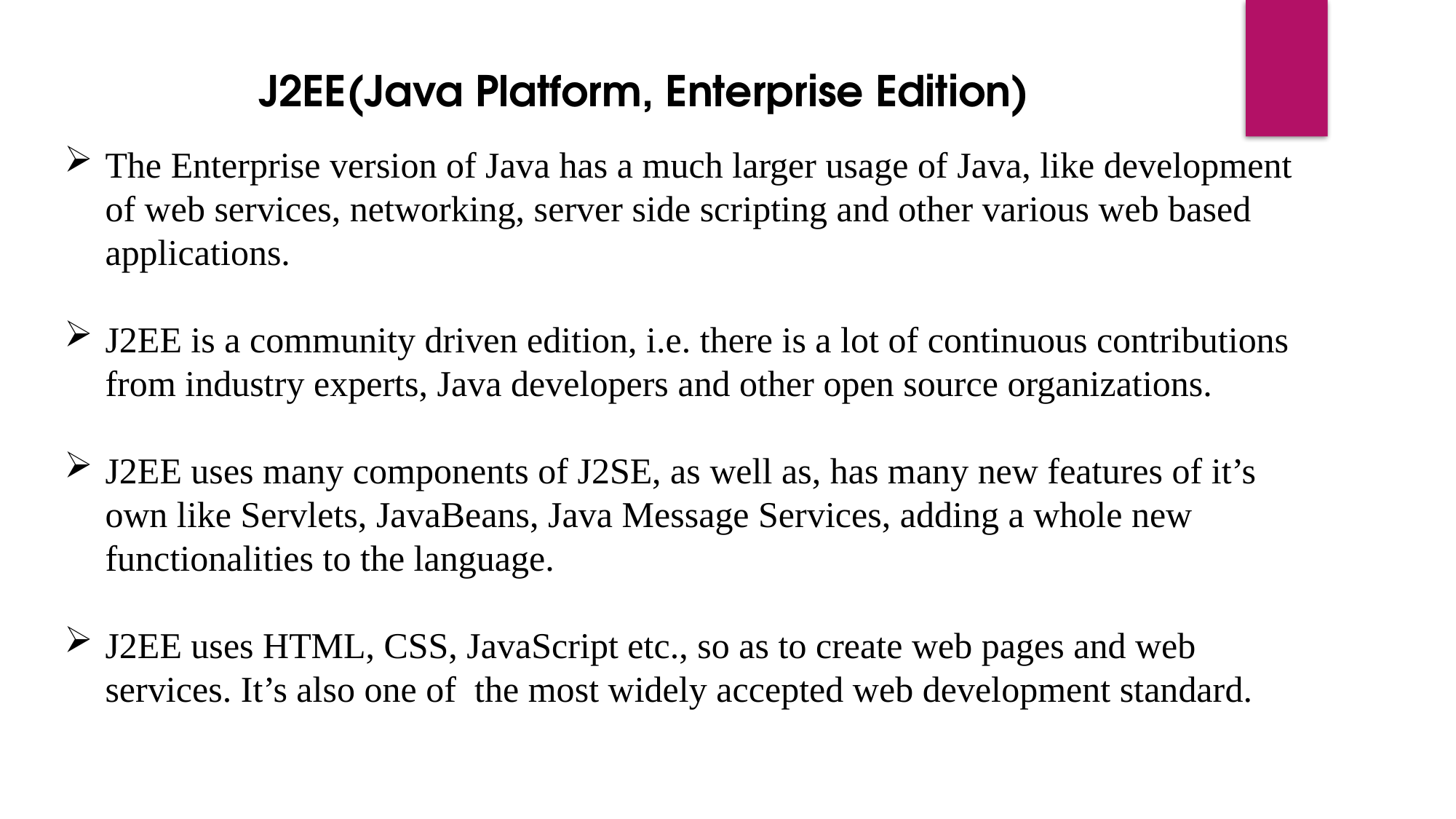

J2EE(Java Platform, Enterprise Edition)

The Enterprise version of Java has a much larger usage of Java, like development of web services, networking, server side scripting and other various web based applications.

J2EE is a community driven edition, i.e. there is a lot of continuous contributions from industry experts, Java developers and other open source organizations.

J2EE uses many components of J2SE, as well as, has many new features of it’s own like Servlets, JavaBeans, Java Message Services, adding a whole new functionalities to the language.

J2EE uses HTML, CSS, JavaScript etc., so as to create web pages and web services. It’s also one of  the most widely accepted web development standard.